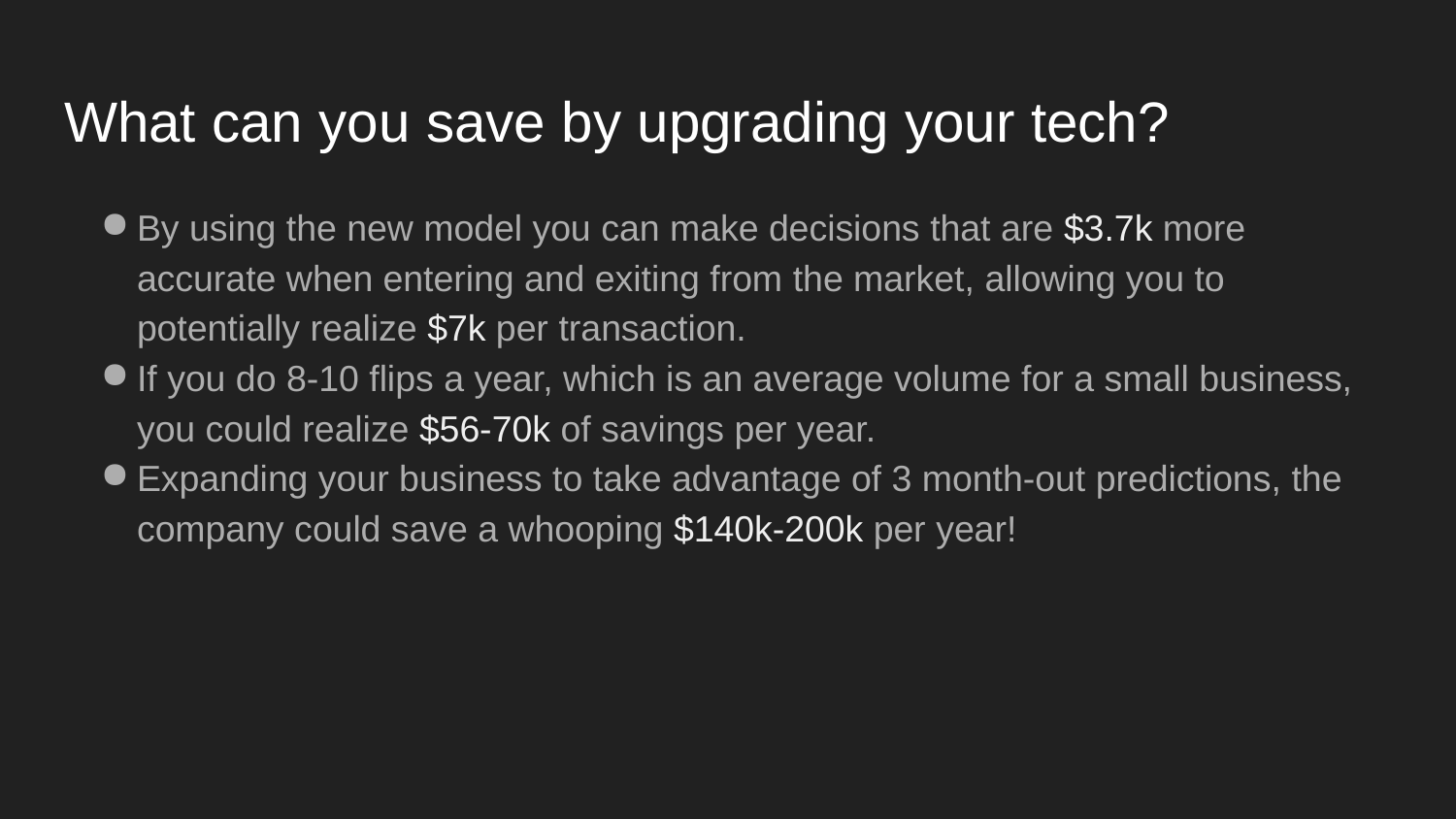

# What can you save by upgrading your tech?
By using the new model you can make decisions that are $3.7k more accurate when entering and exiting from the market, allowing you to potentially realize $7k per transaction.
If you do 8-10 flips a year, which is an average volume for a small business, you could realize $56-70k of savings per year.
Expanding your business to take advantage of 3 month-out predictions, the company could save a whooping $140k-200k per year!